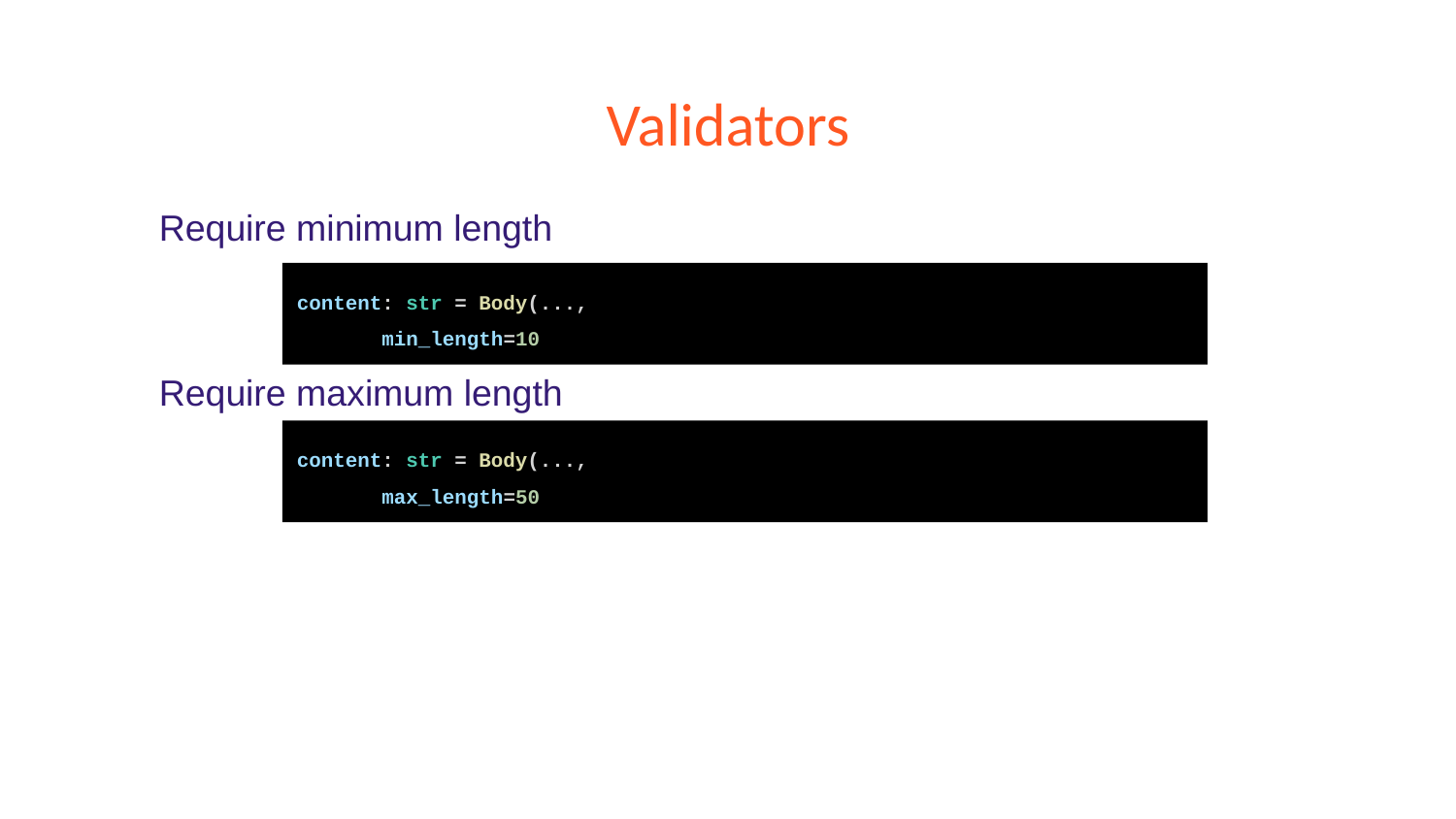

# Validators
Require minimum length

Require maximum length

content: str = Body(...,
       min_length=10
content: str = Body(...,
       max_length=50